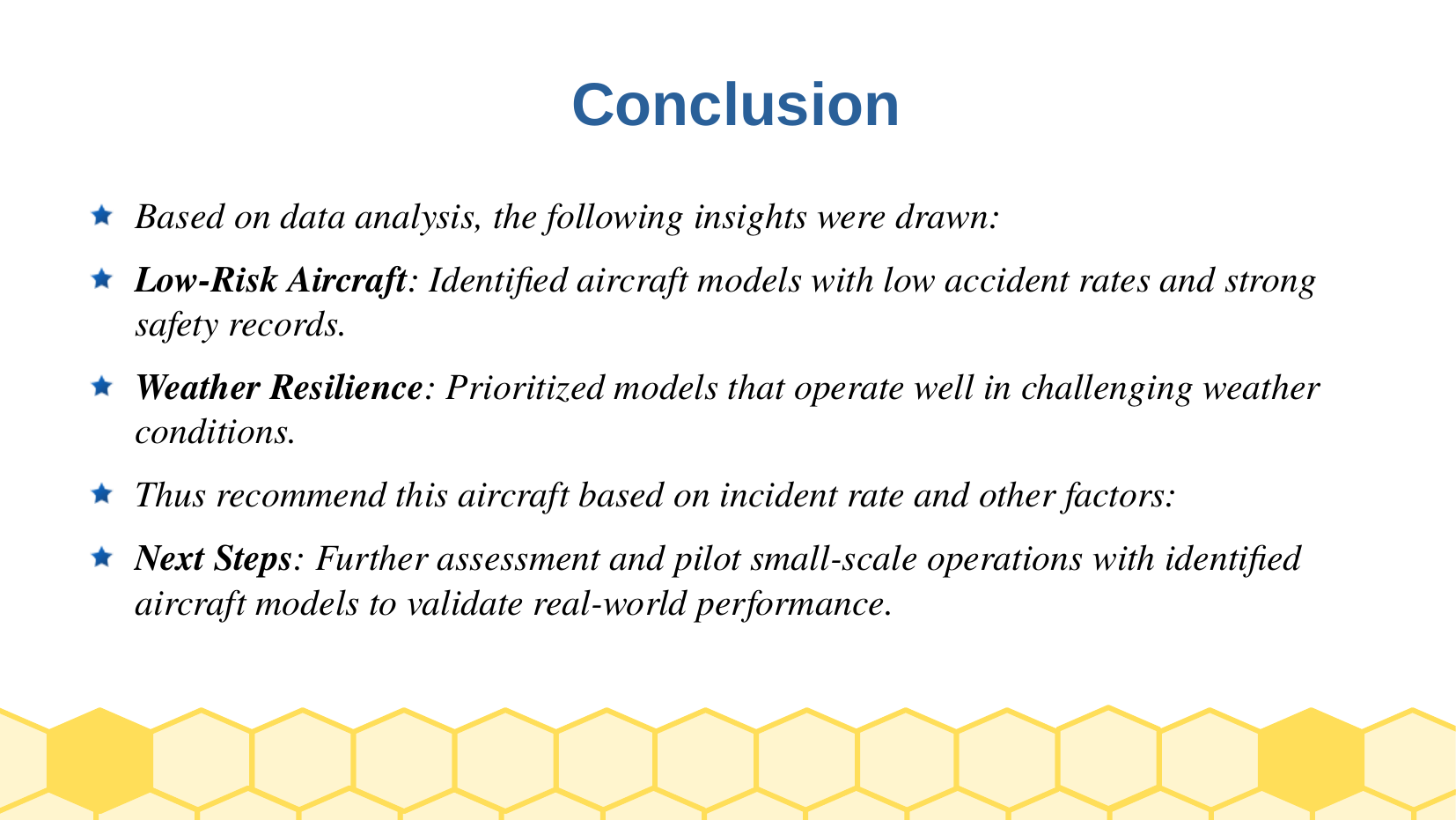

# Conclusion
Based on data analysis, the following insights were drawn:
Low-Risk Aircraft: Identified aircraft models with low accident rates and strong safety records.
Weather Resilience: Prioritized models that operate well in challenging weather conditions.
Thus recommend this aircraft based on incident rate and other factors:
Next Steps: Further assessment and pilot small-scale operations with identified aircraft models to validate real-world performance.